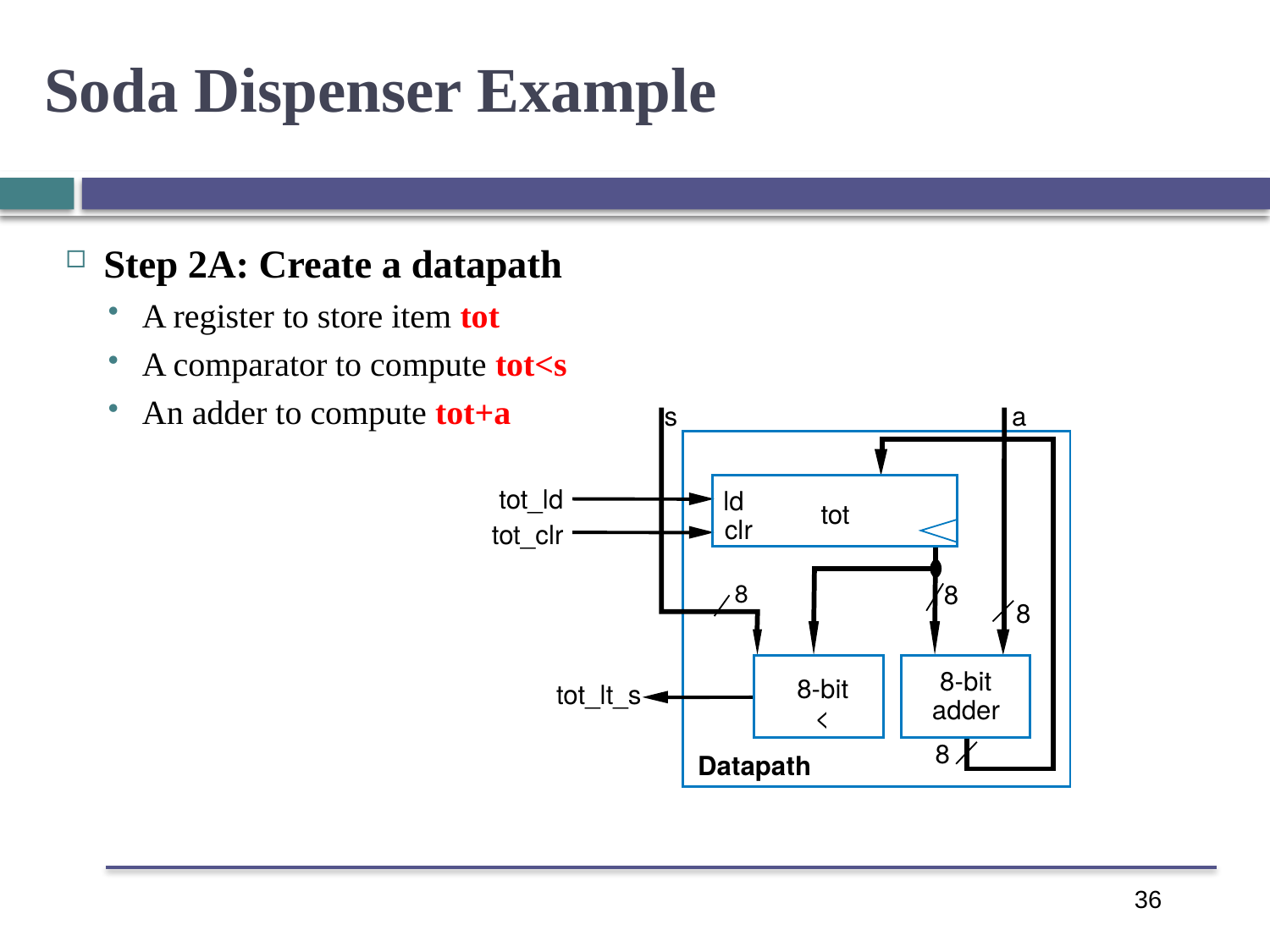

Soda Dispenser Example
Step 2A: Create a datapath
A register to store item tot
A comparator to compute tot<s
An adder to compute tot+a

s

8

a

8

8

ld
tot
clr

tot_ld

tot_clr

8

8-bit
<

8-bit
adder
tot_lt_s

Datapath